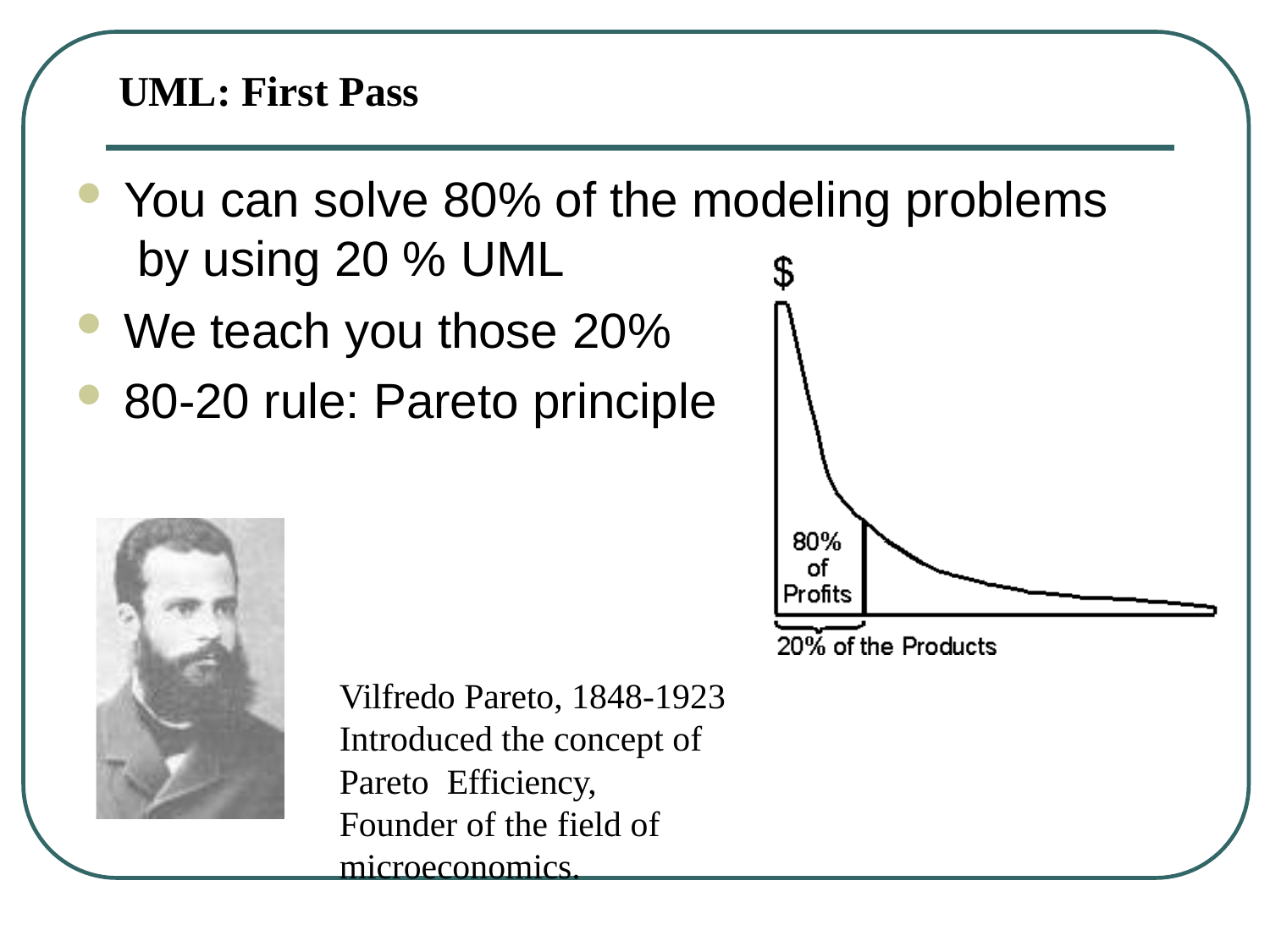

# UML: First Pass
You can solve 80% of the modeling problems  by using 20 % UML
We teach you those 20%
80-20 rule: Pareto principle

Vilfredo Pareto, 1848-1923  Introduced the concept of Pareto  Efficiency,
Founder of the field of microeconomics.